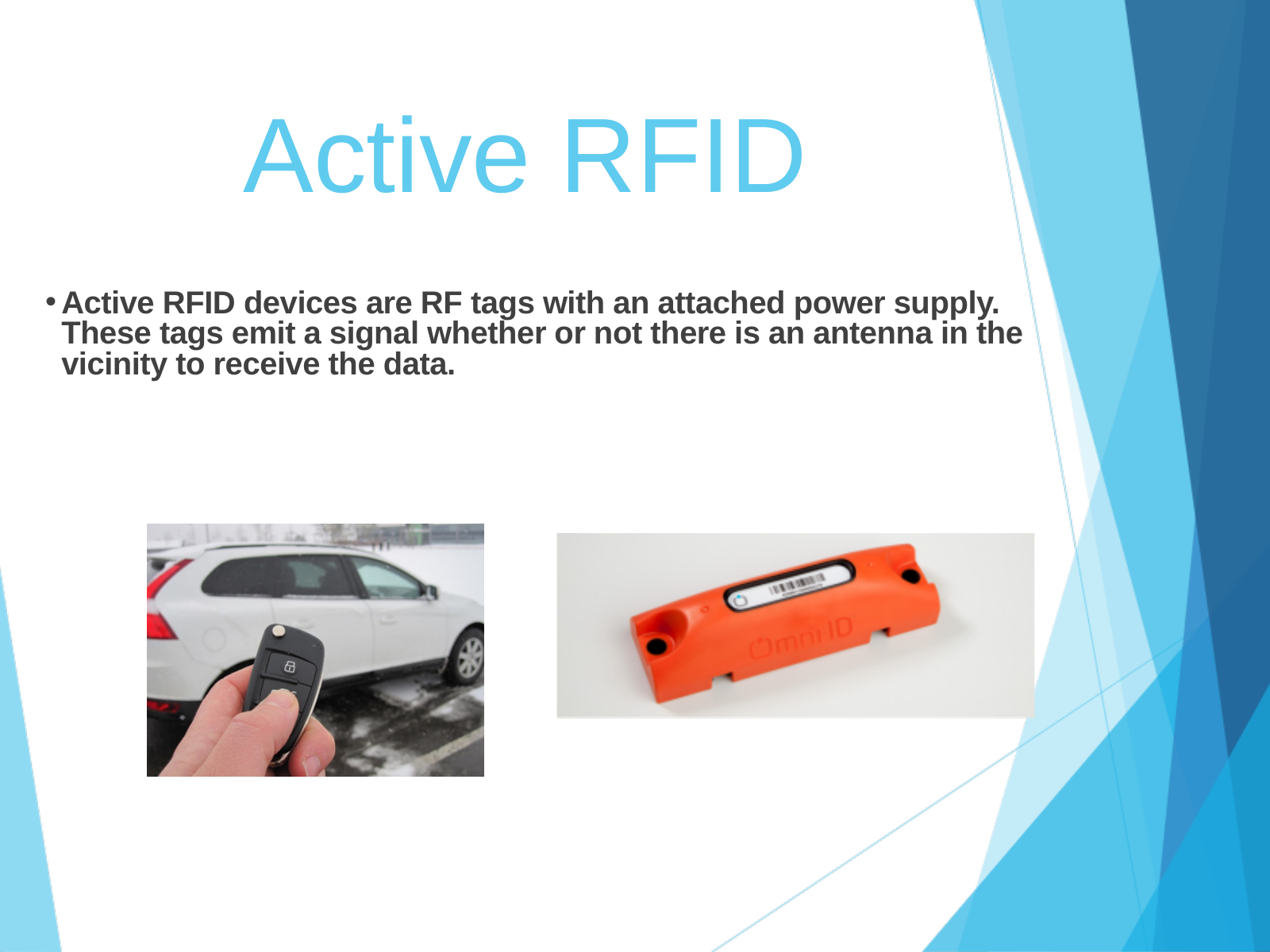

Active RFID
Active RFID devices are RF tags with an attached power supply. These tags emit a signal whether or not there is an antenna in the vicinity to receive the data.